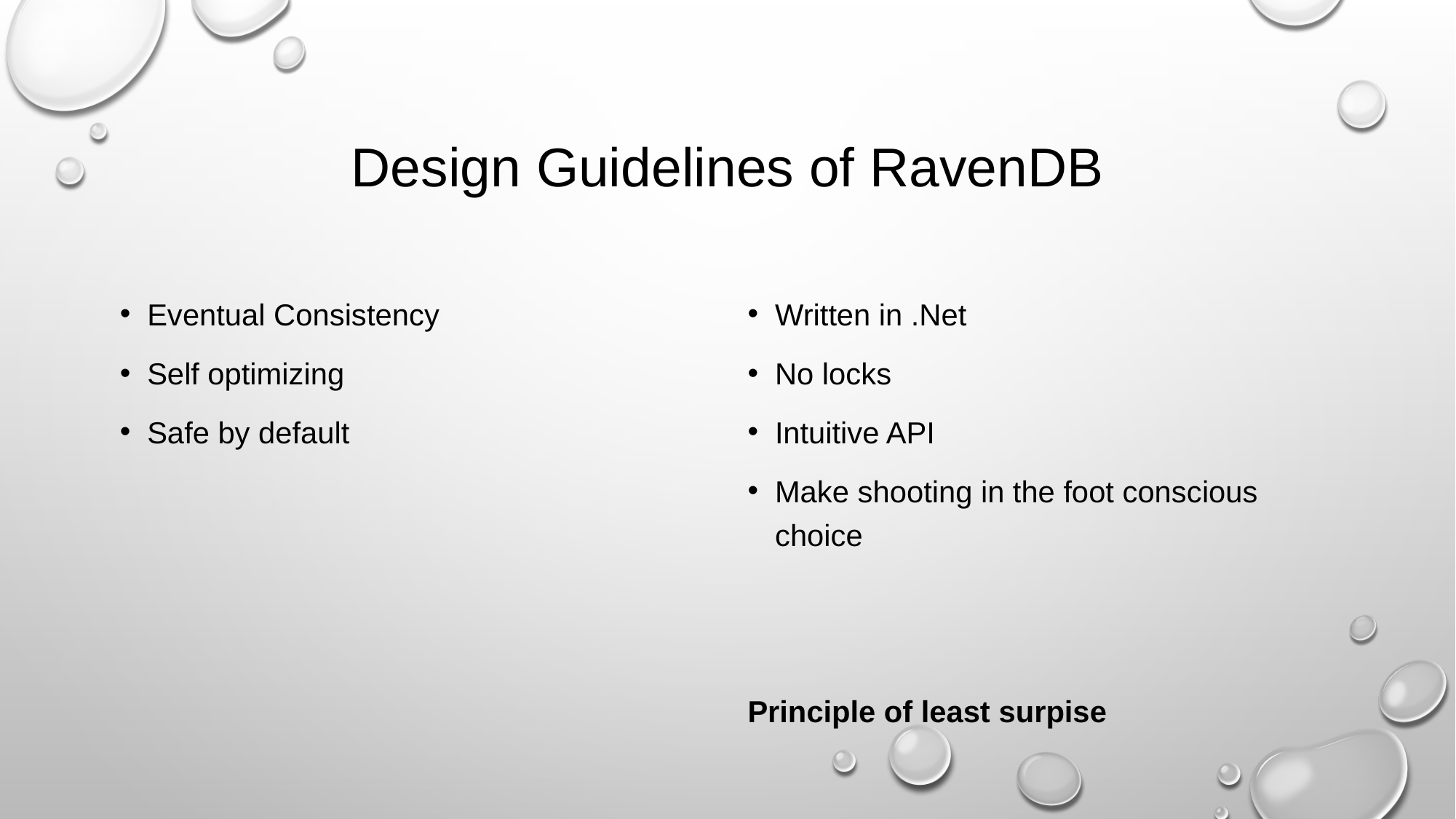

# Design Guidelines of RavenDB
Eventual Consistency
Self optimizing
Safe by default

Written in .Net
No locks
Intuitive API
Make shooting in the foot conscious choice

Principle of least surpise